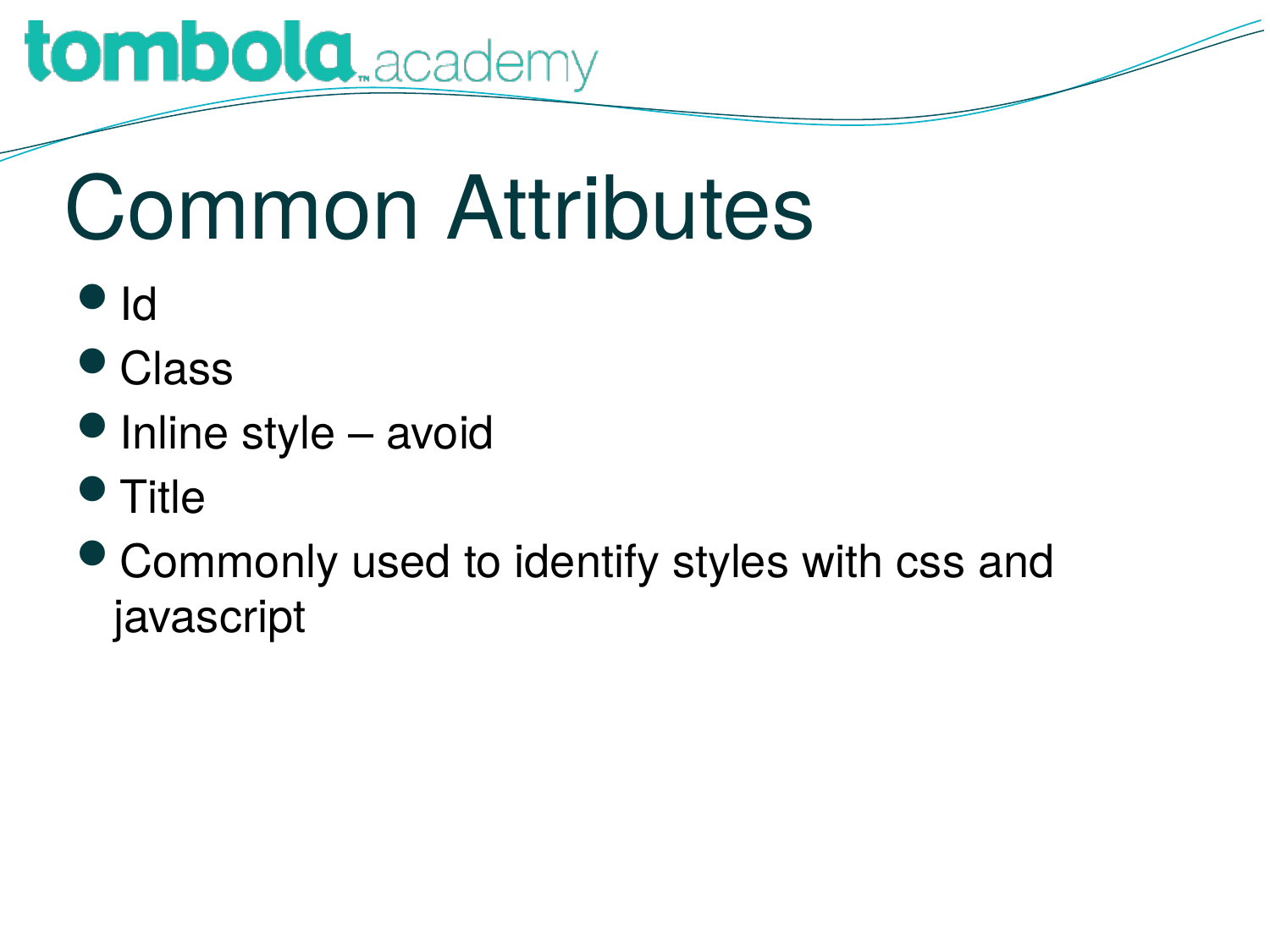

# Common Attributes
Id
Class
Inline style – avoid
Title
Commonly used to identify styles with css and javascript